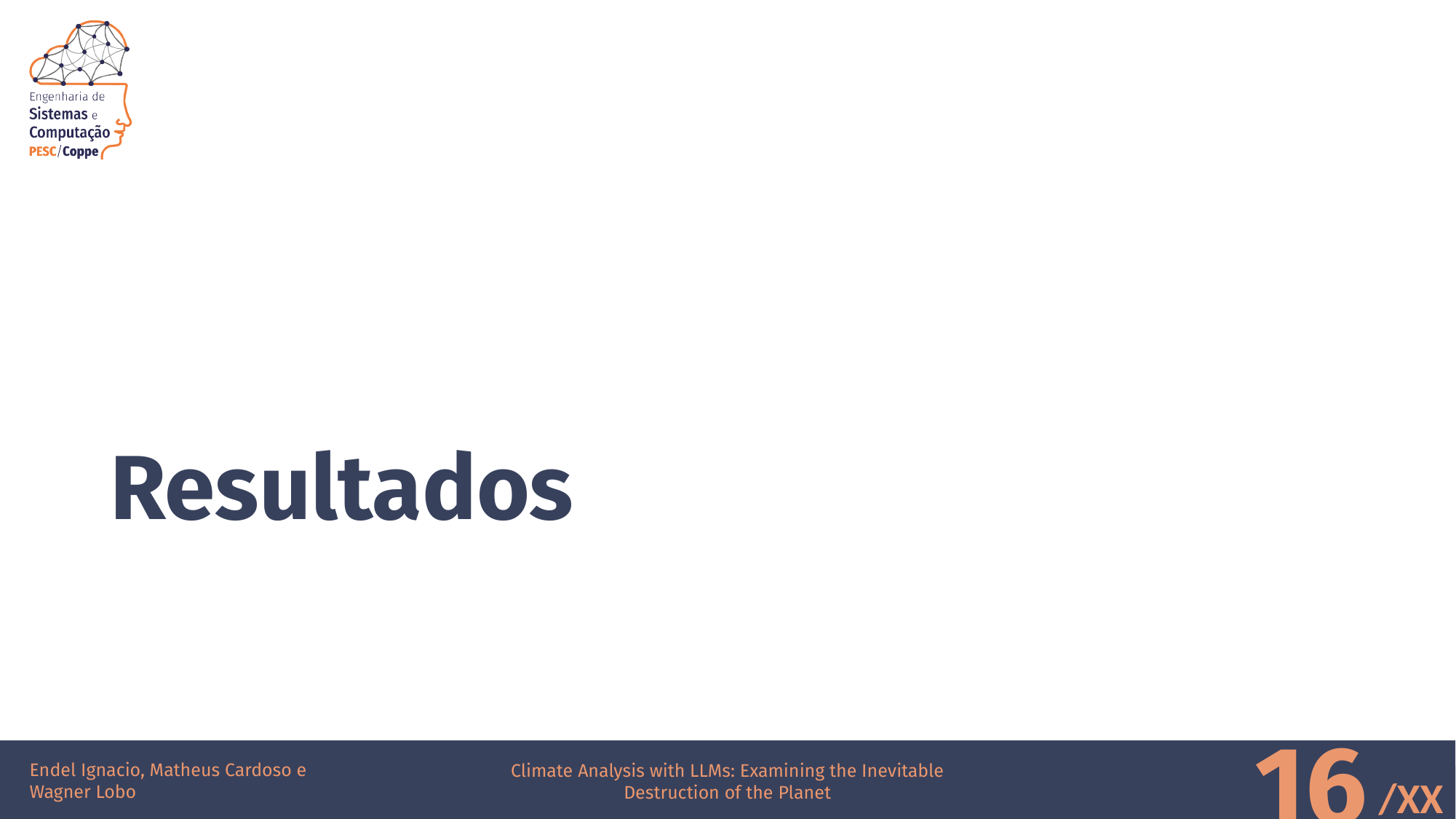

Resultados

Endel Ignacio, Matheus Cardoso e Wagner Lobo
16
Climate Analysis with LLMs: Examining the Inevitable Destruction of the Planet